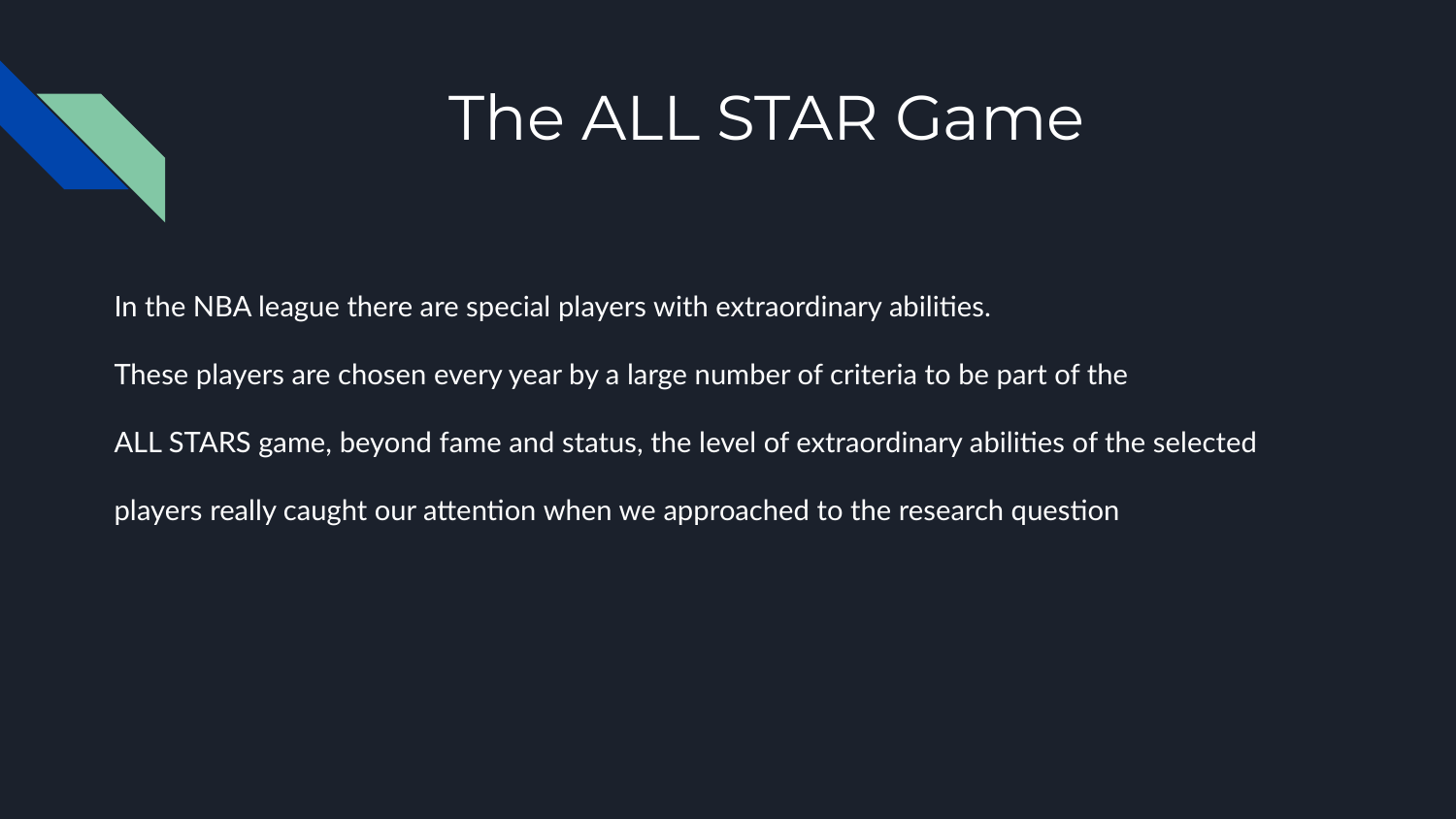

# The ALL STAR Game
In the NBA league there are special players with extraordinary abilities.

These players are chosen every year by a large number of criteria to be part of the

ALL STARS game, beyond fame and status, the level of extraordinary abilities of the selected

players really caught our attention when we approached to the research question